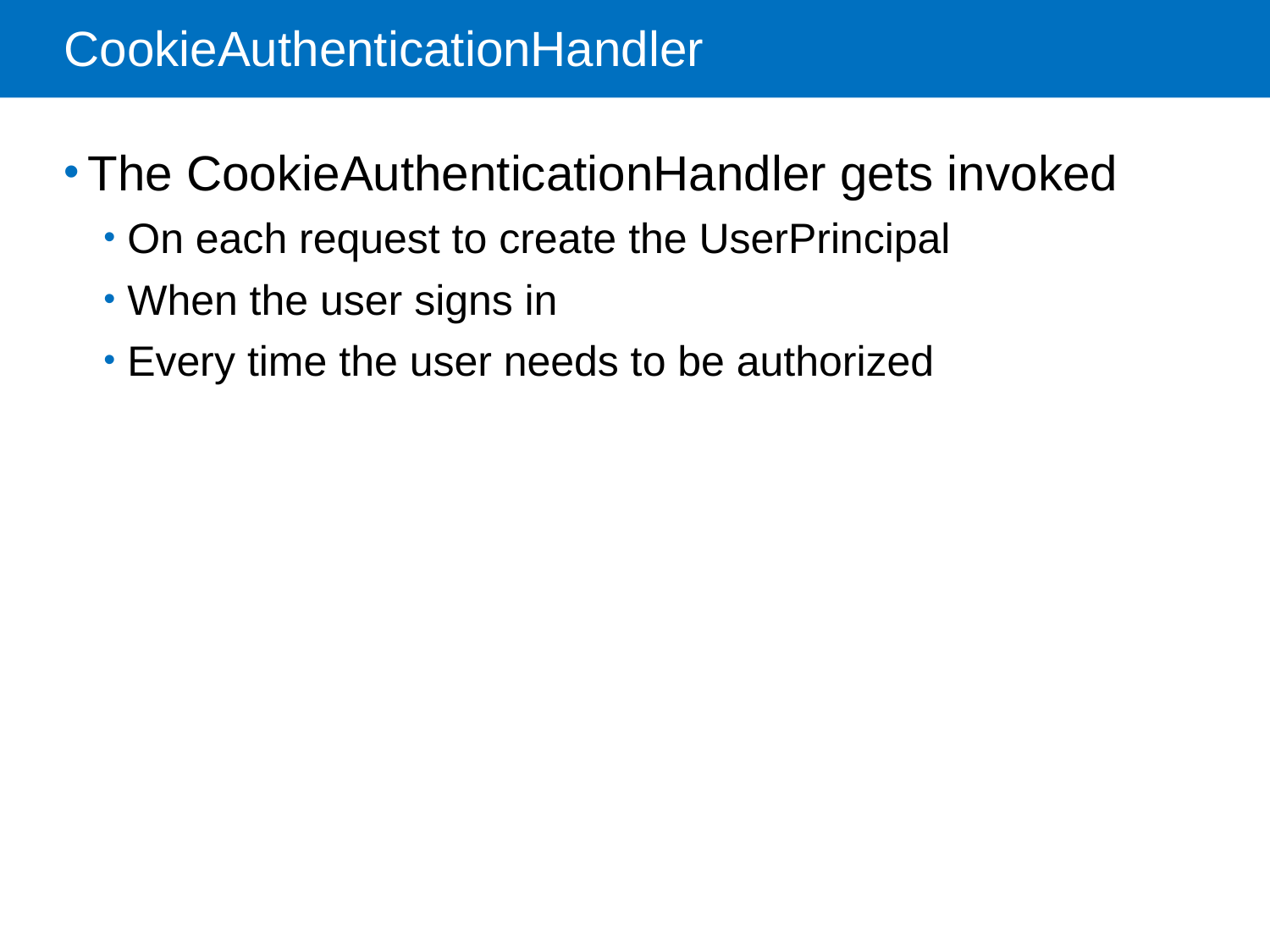

# CookieAuthenticationHandler
The CookieAuthenticationHandler gets invoked
On each request to create the UserPrincipal
When the user signs in
Every time the user needs to be authorized